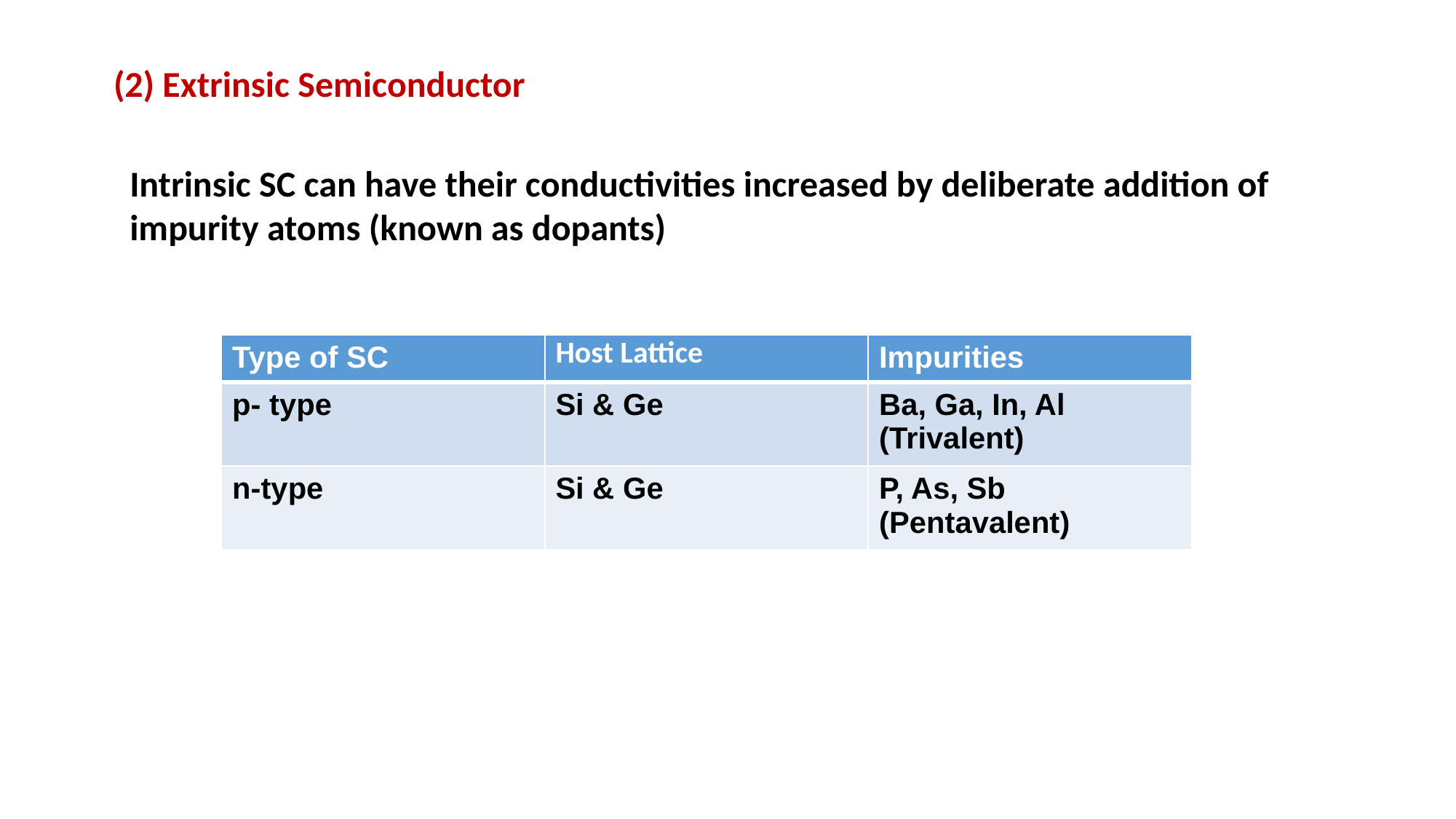

(2) Extrinsic Semiconductor
Intrinsic SC can have their conductivities increased by deliberate addition of impurity atoms (known as dopants)
| Type of SC | Host Lattice | Impurities |
| --- | --- | --- |
| p- type | Si & Ge | Ba, Ga, In, Al (Trivalent) |
| n-type | Si & Ge | P, As, Sb (Pentavalent) |